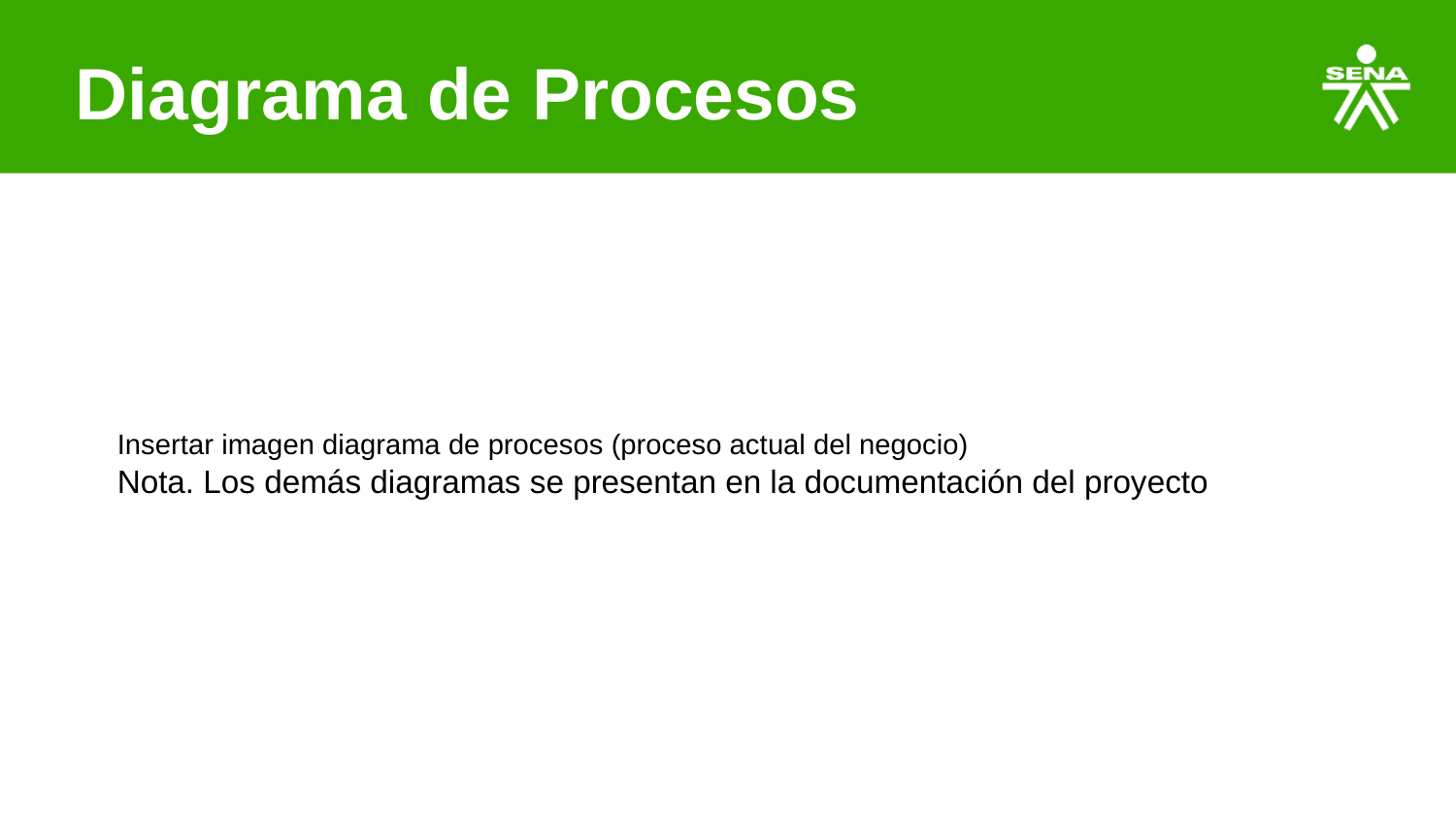

Diagrama de Procesos
Insertar imagen diagrama de procesos (proceso actual del negocio)
Nota. Los demás diagramas se presentan en la documentación del proyecto